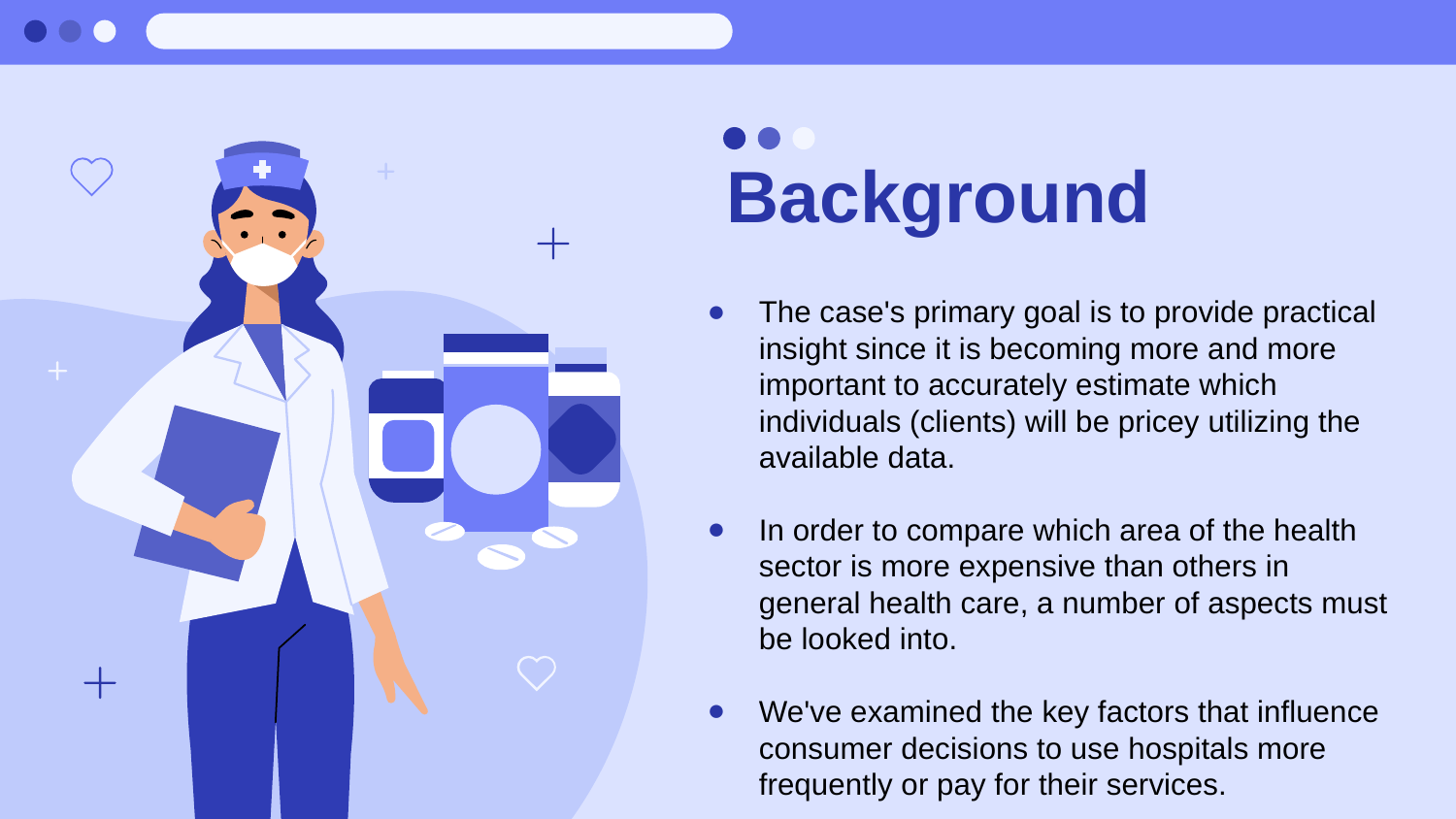

# Background
The case's primary goal is to provide practical insight since it is becoming more and more important to accurately estimate which individuals (clients) will be pricey utilizing the available data.

In order to compare which area of the health sector is more expensive than others in general health care, a number of aspects must be looked into.

We've examined the key factors that influence consumer decisions to use hospitals more frequently or pay for their services.